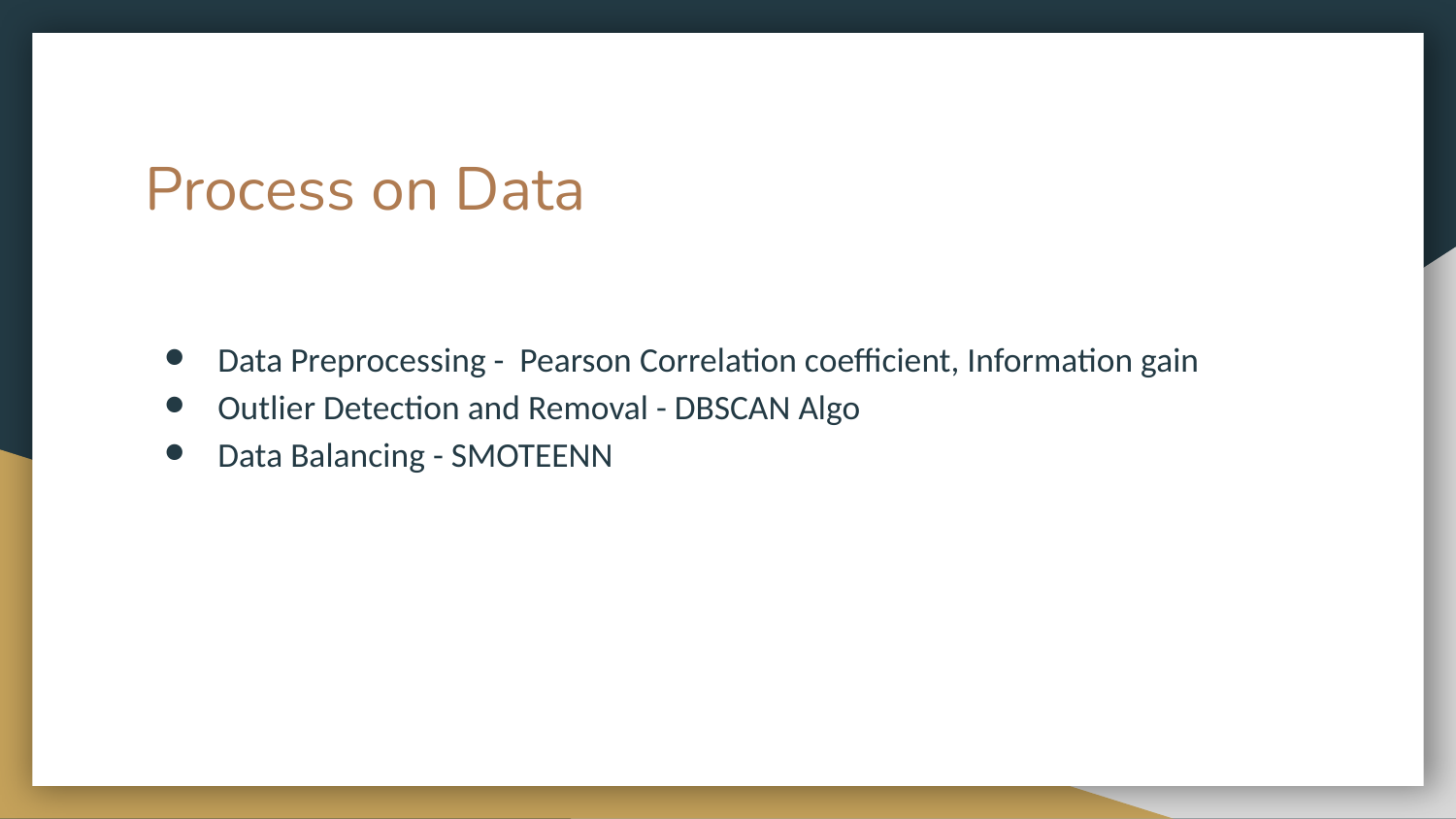

# Process on Data
Data Preprocessing -  Pearson Correlation coefficient, Information gain
Outlier Detection and Removal - DBSCAN Algo
Data Balancing - SMOTEENN